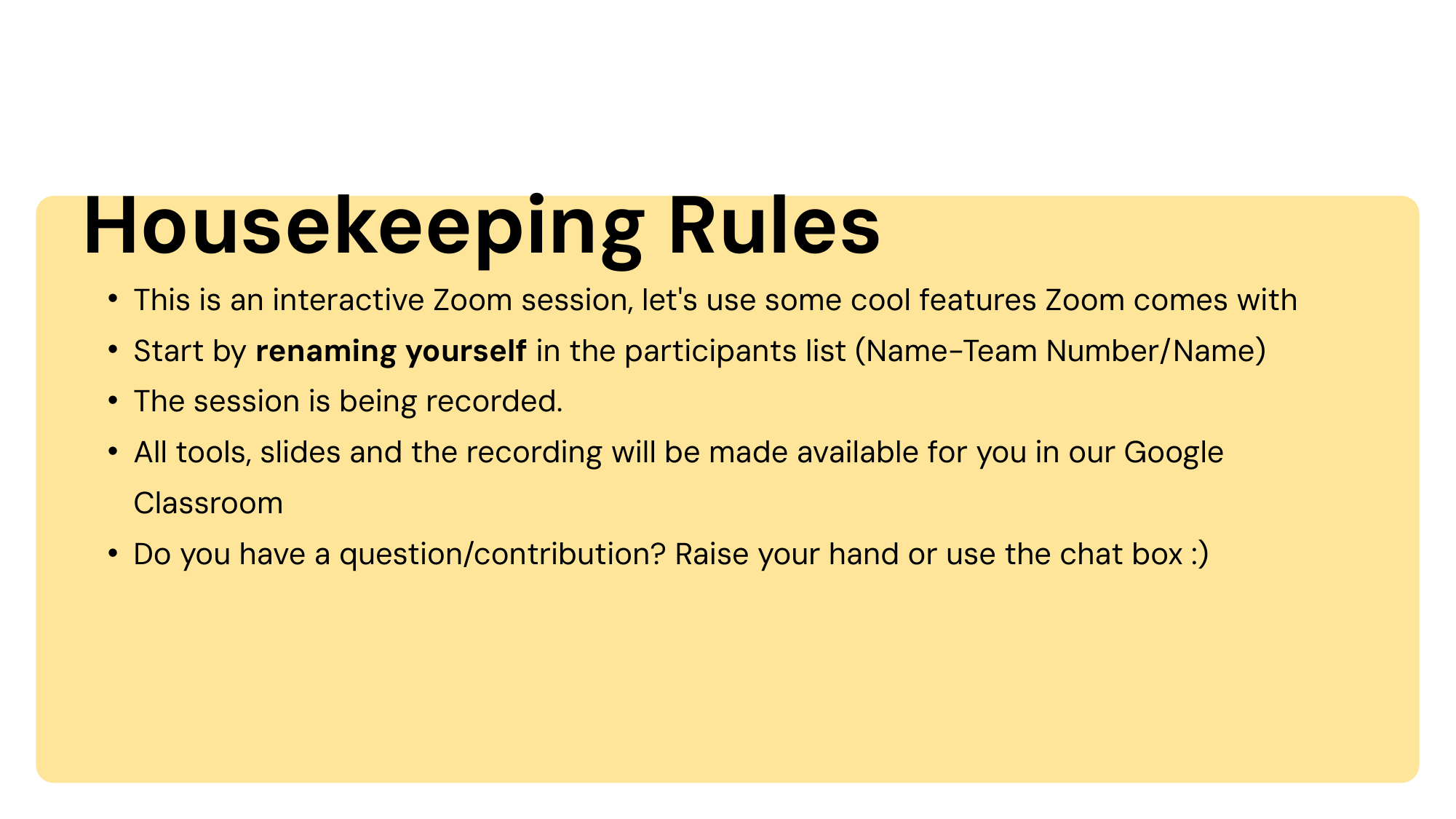

Housekeeping Rules

This is an interactive Zoom session, let's use some cool features Zoom comes with
Start by renaming yourself in the participants list (Name-Team Number/Name)
The session is being recorded.
All tools, slides and the recording will be made available for you in our Google Classroom
Do you have a question/contribution? Raise your hand or use the chat box :)
Welcome to Week 1